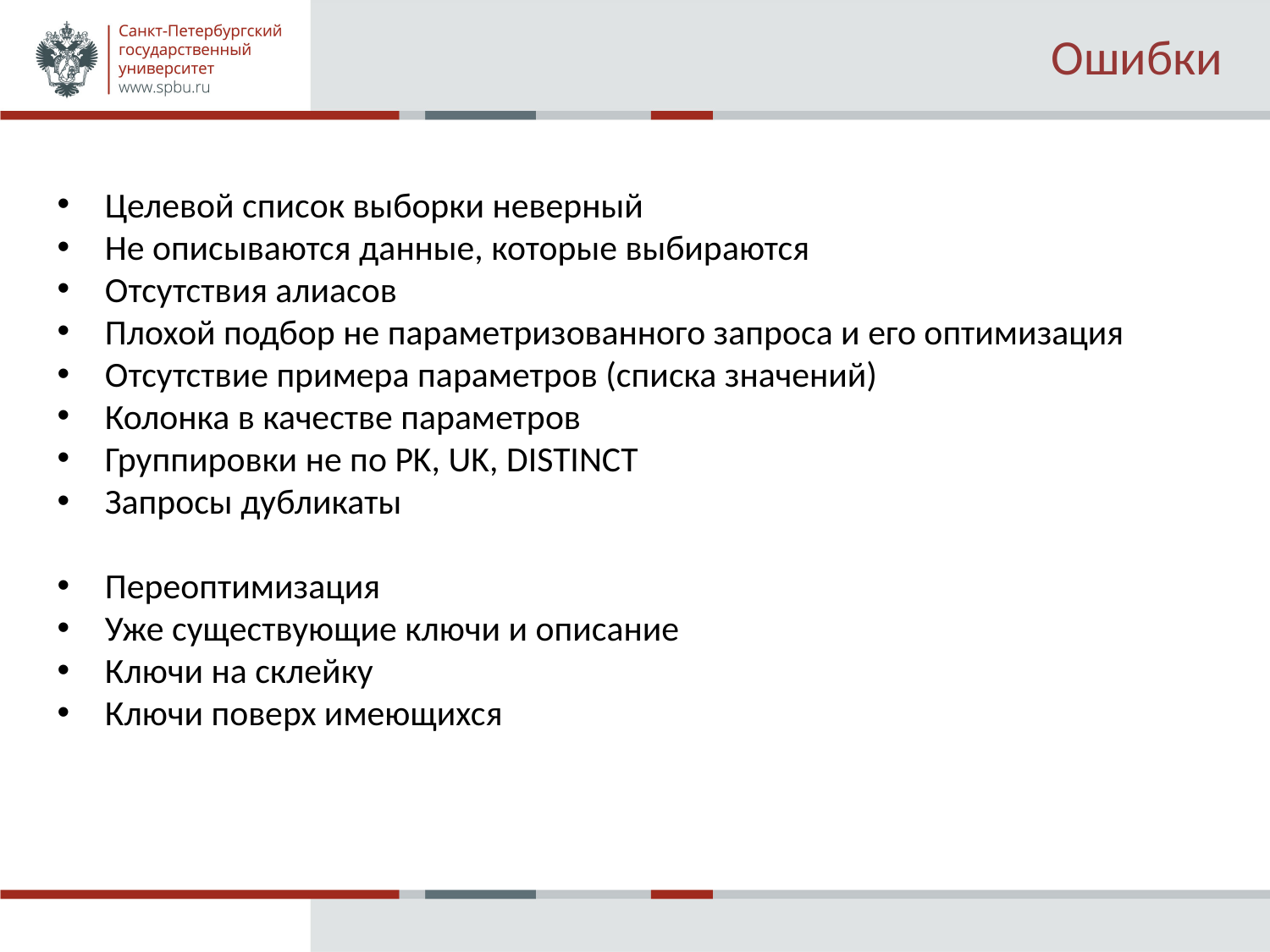

# Ошибки
Целевой список выборки неверный
Не описываются данные, которые выбираются
Отсутствия алиасов
Плохой подбор не параметризованного запроса и его оптимизация
Отсутствие примера параметров (списка значений)
Колонка в качестве параметров
Группировки не по PK, UK, DISTINCT
Запросы дубликаты

Переоптимизация
Уже существующие ключи и описание
Ключи на склейку
Ключи поверх имеющихся
6